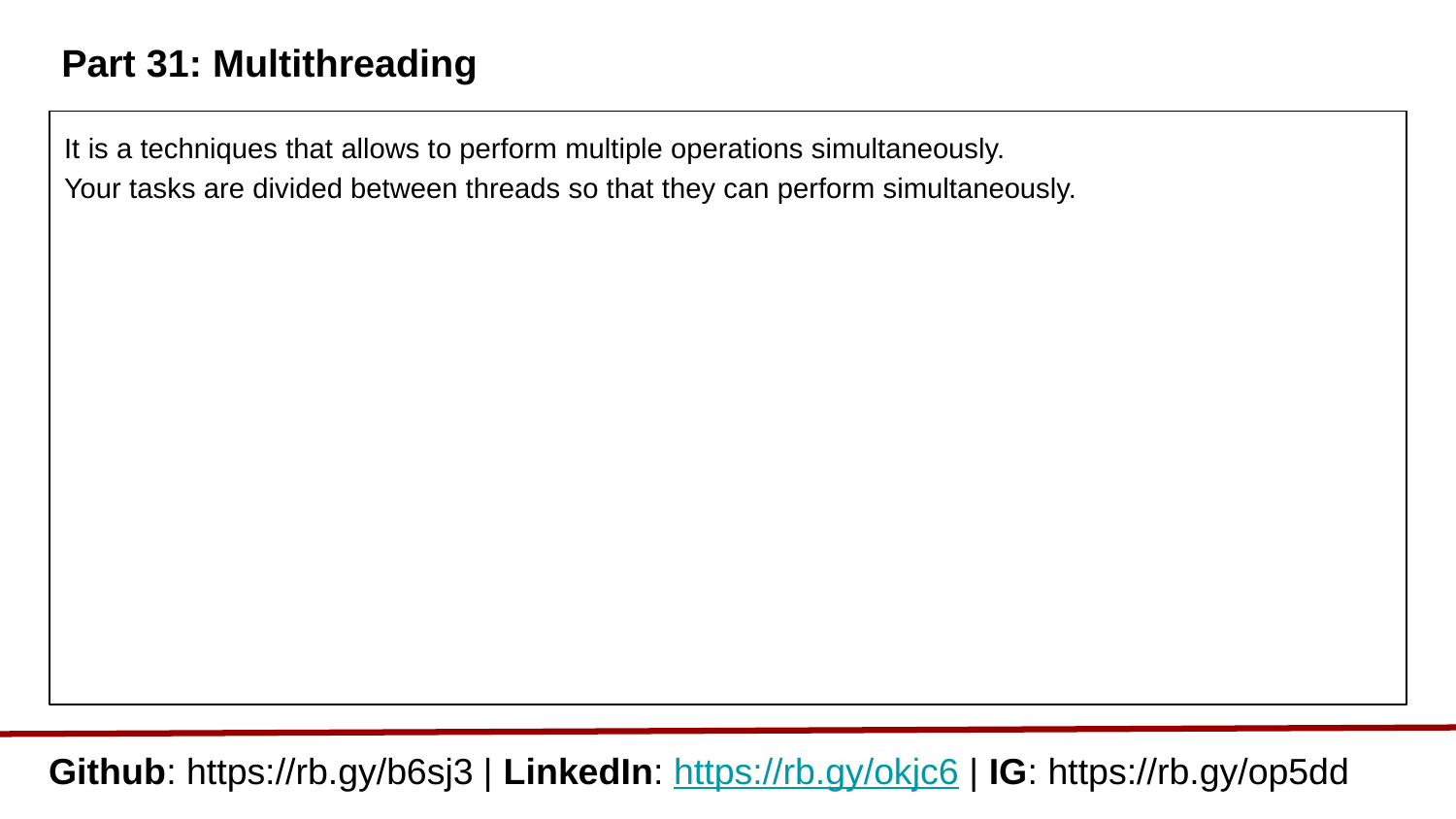

# Part 31: Multithreading
It is a techniques that allows to perform multiple operations simultaneously.
Your tasks are divided between threads so that they can perform simultaneously.

Github: https://rb.gy/b6sj3 | LinkedIn: https://rb.gy/okjc6 | IG: https://rb.gy/op5dd